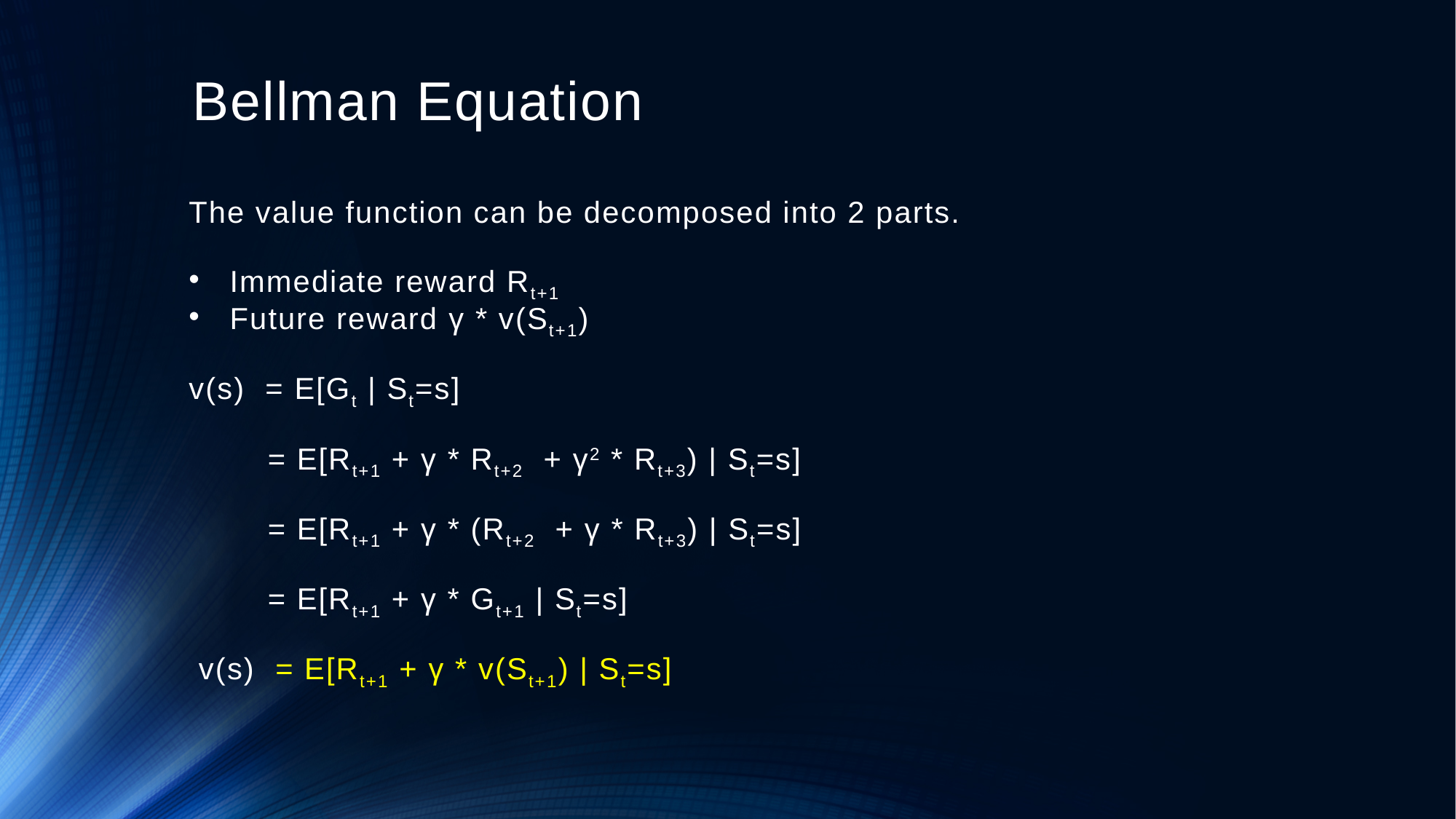

# Bellman Equation

The value function can be decomposed into 2 parts.

Immediate reward Rt+1
Future reward γ * v(St+1)

v(s)  = E[Gt | St=s]

        = E[Rt+1 + γ * Rt+2  + γ2 * Rt+3) | St=s]

        = E[Rt+1 + γ * (Rt+2  + γ * Rt+3) | St=s]

        = E[Rt+1 + γ * Gt+1 | St=s]

 v(s)  = E[Rt+1 + γ * v(St+1) | St=s]